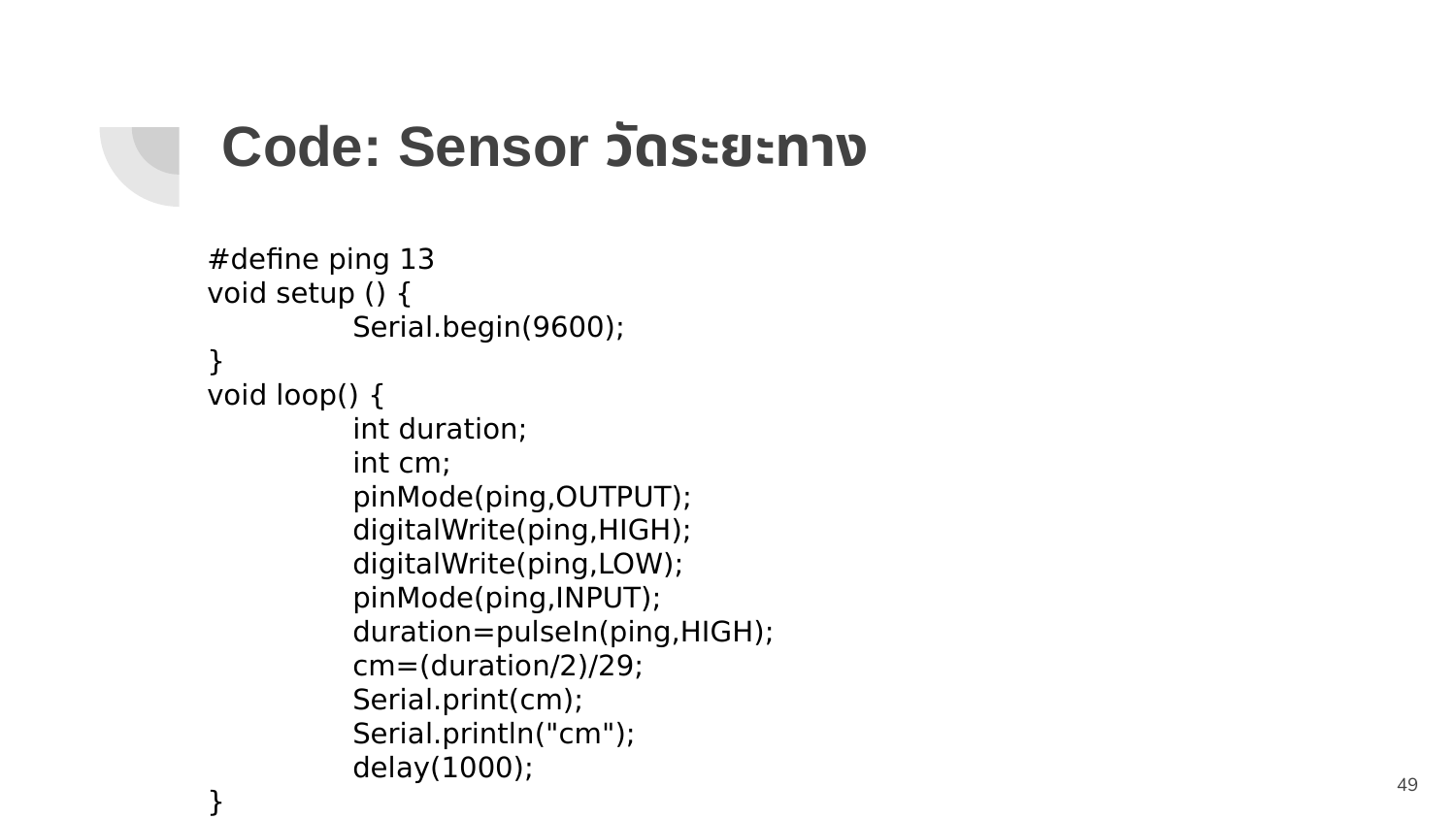

# Code: Sensor วัดระยะทาง

#define ping 13
void setup () {
	Serial.begin(9600);
}
void loop() {
	int duration;
	int cm;
	pinMode(ping,OUTPUT);
	digitalWrite(ping,HIGH);
	digitalWrite(ping,LOW);
	pinMode(ping,INPUT);
	duration=pulseIn(ping,HIGH);
	cm=(duration/2)/29;
	Serial.print(cm);
	Serial.println("cm");
	delay(1000);
}

49